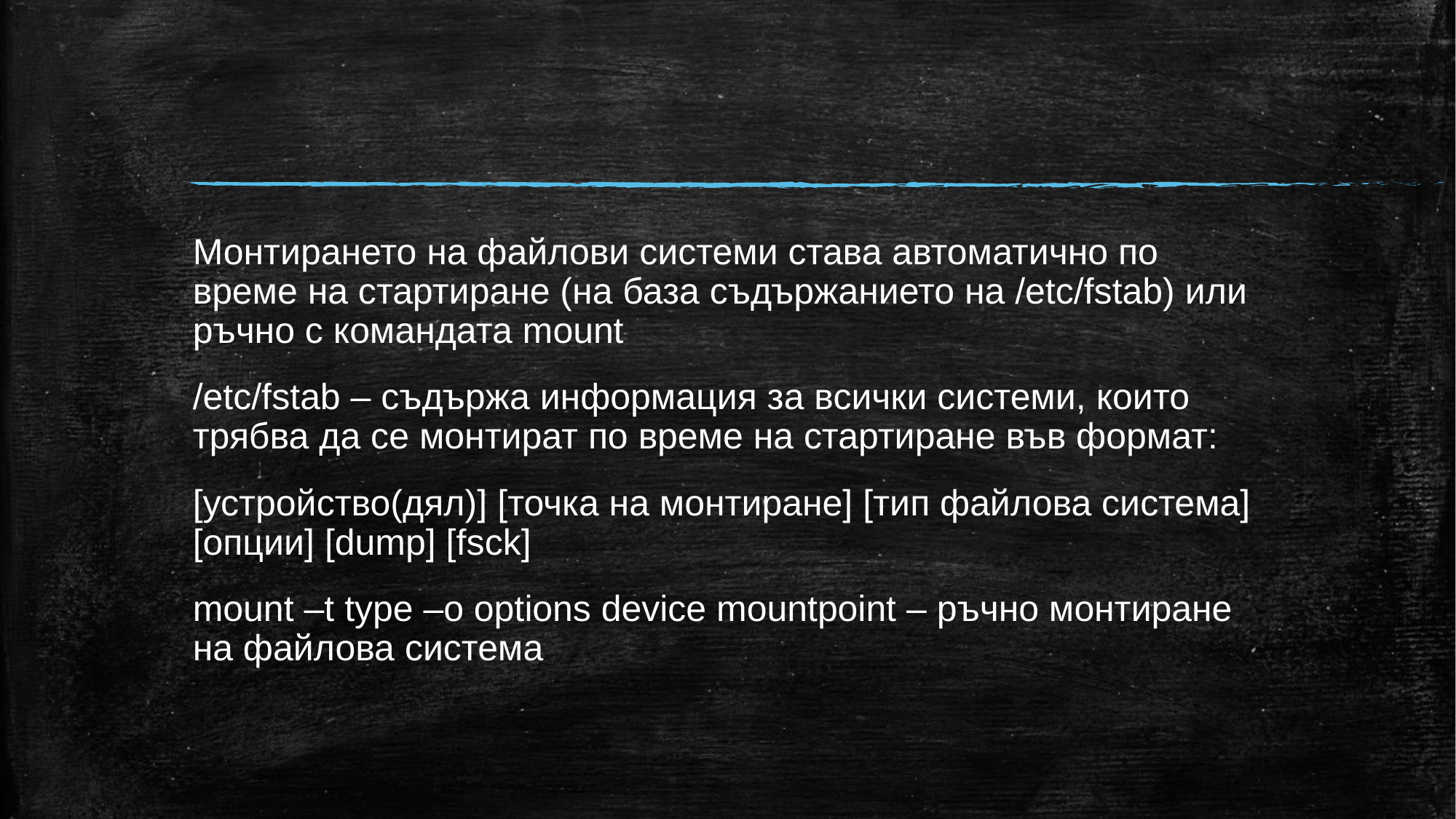

#
Монтирането на файлови системи става автоматично по време на стартиране (на база съдържанието на /etc/fstab) или ръчно с командата mount
/etc/fstab – съдържа информация за всички системи, които трябва да се монтират по време на стартиране във формат:
[устройство(дял)] [точка на монтиране] [тип файлова система] [опции] [dump] [fsck]
mount –t type –o options device mountpoint – ръчно монтиране на файлова система